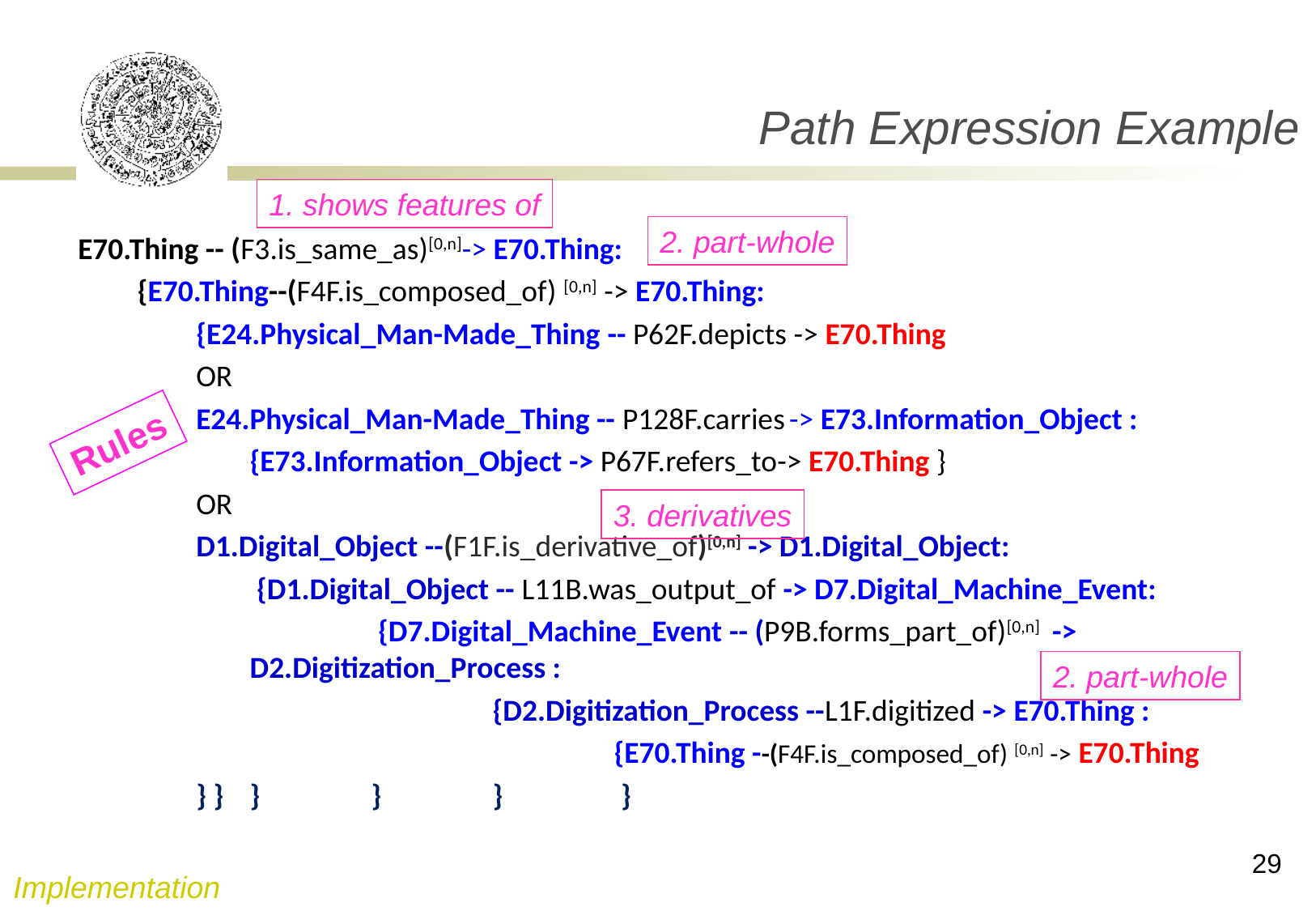

Path Expression Example
1. shows features of
2. part-whole
E70.Thing -- (F3.is_same_as)[0,n]-> E70.Thing:
	{E70.Thing--(F4F.is_composed_of) [0,n] -> E70.Thing:
{E24.Physical_Man-Made_Thing -- P62F.depicts -> E70.Thing
OR
E24.Physical_Man-Made_Thing -- P128F.carries -> E73.Information_Object :
	{E73.Information_Object -> P67F.refers_to-> E70.Thing }
OR
D1.Digital_Object --(F1F.is_derivative_of)[0,n] -> D1.Digital_Object:
	 {D1.Digital_Object -- L11B.was_output_of -> D7.Digital_Machine_Event:
		 {D7.Digital_Machine_Event -- (P9B.forms_part_of)[0,n]   -> 	D2.Digitization_Process :
			{D2.Digitization_Process --L1F.digitized -> E70.Thing :
				{E70.Thing --(F4F.is_composed_of) [0,n] -> E70.Thing
} }	}	}	}	 }

Rules
3. derivatives
2. part-whole
29
Implementation